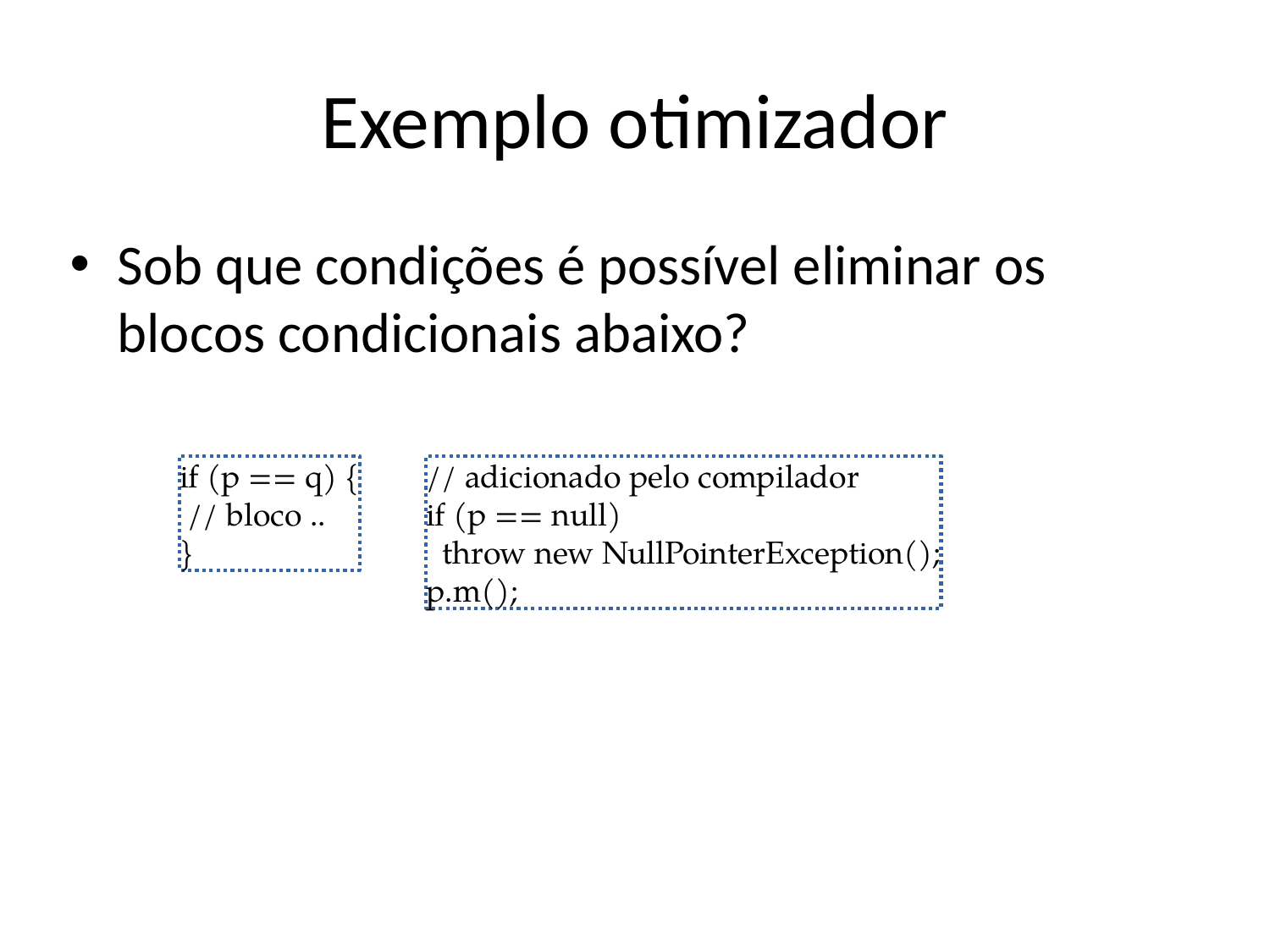

# Exemplo otimizador
Sob que condições é possível eliminar os blocos condicionais abaixo?
if (p == q) {
 // bloco ..
}
// adicionado pelo compilador
if (p == null)
  throw new NullPointerException();
p.m();